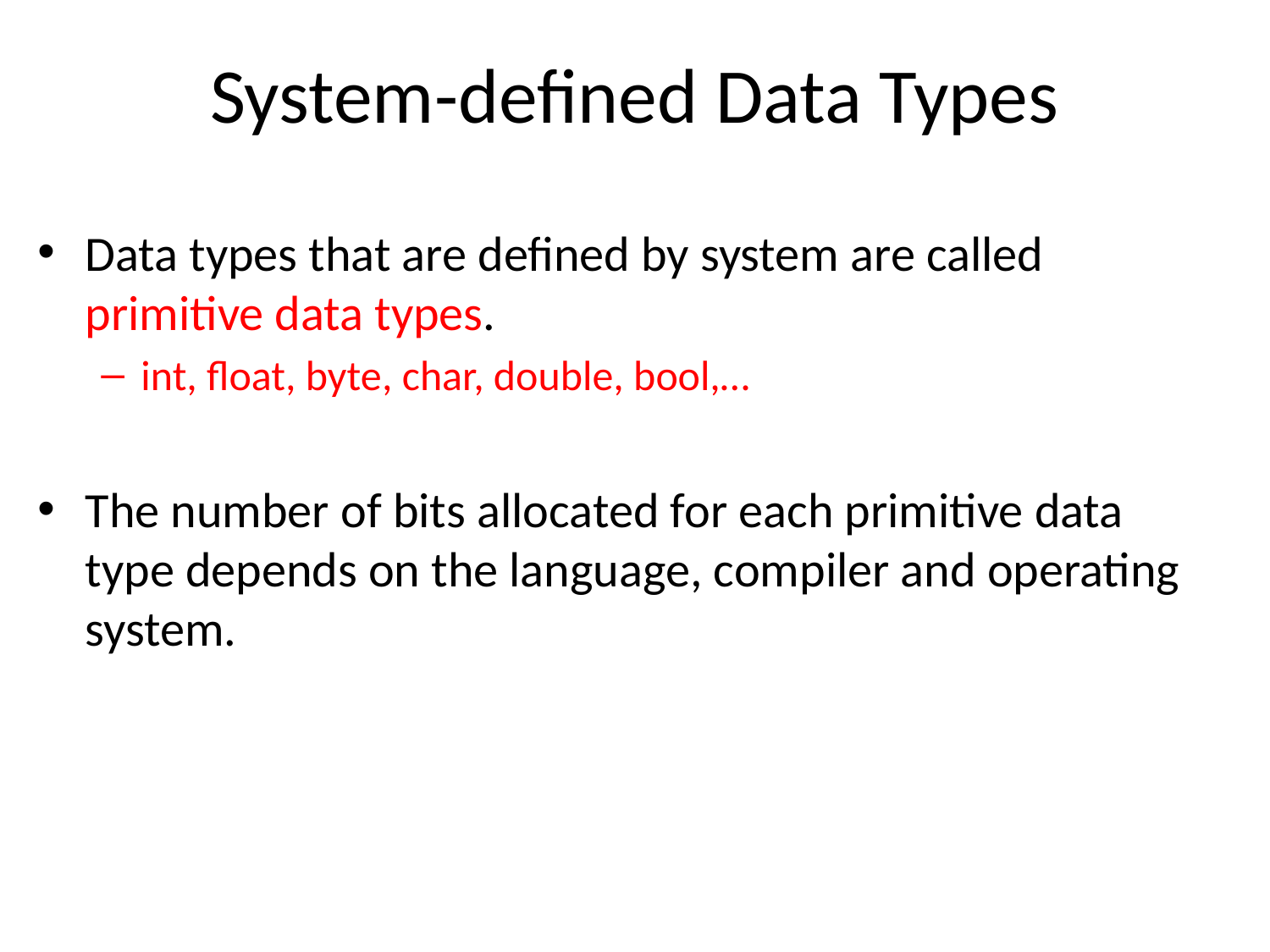

# System-defined Data Types

Data types that are defined by system are called primitive data types.
int, float, byte, char, double, bool,…

The number of bits allocated for each primitive data type depends on the language, compiler and operating system.